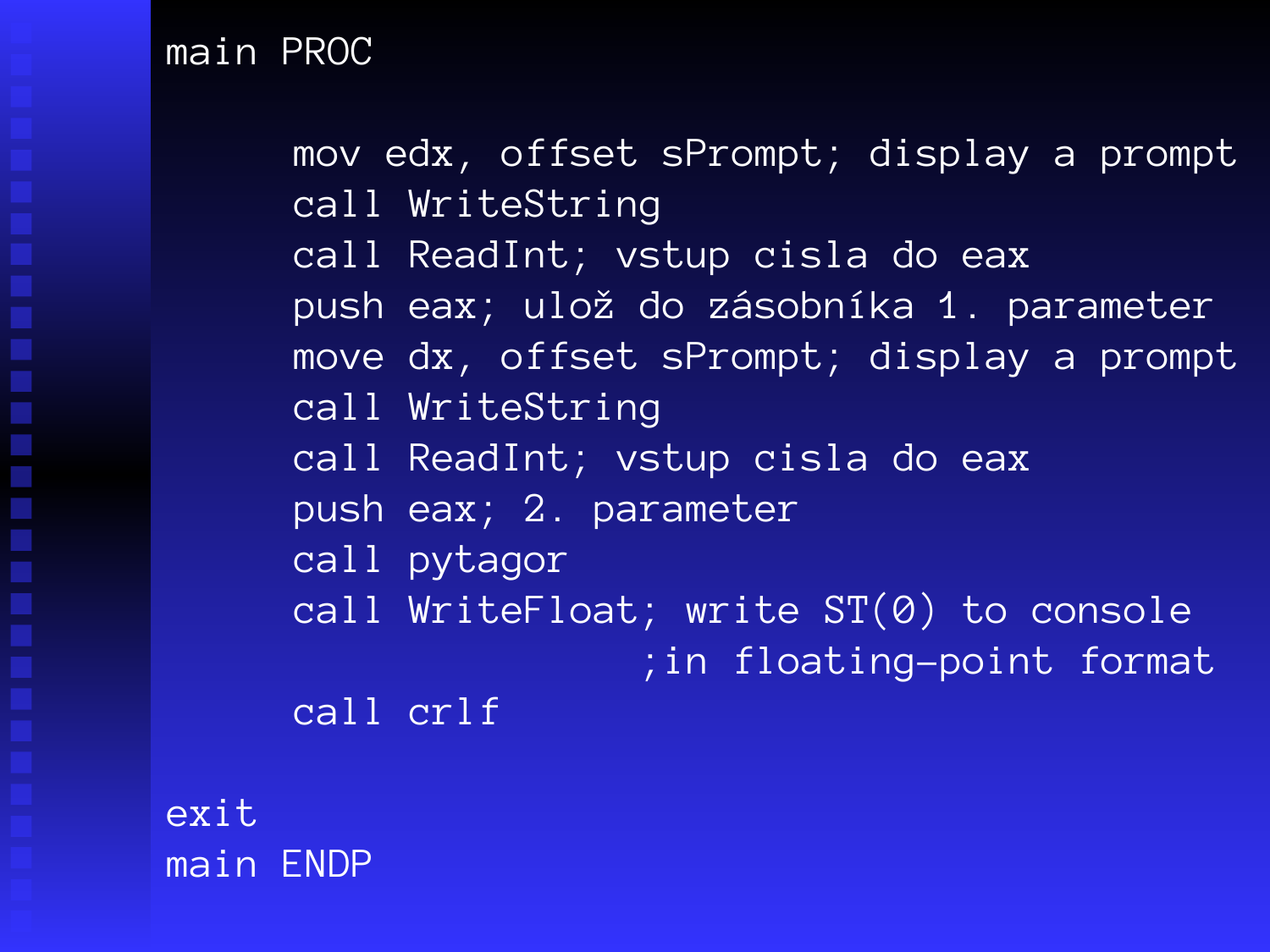

main PROC

	mov edx, offset sPrompt; display a prompt
	call WriteString
	call ReadInt; vstup cisla do eax
	push eax; ulož do zásobníka 1. parameter
	move dx, offset sPrompt; display a prompt
	call WriteString
	call ReadInt; vstup cisla do eax
	push eax; 2. parameter
	call pytagor
	call WriteFloat; write ST(0) to console 			    ;in floating-point format
	call crlf

exit
main ENDP